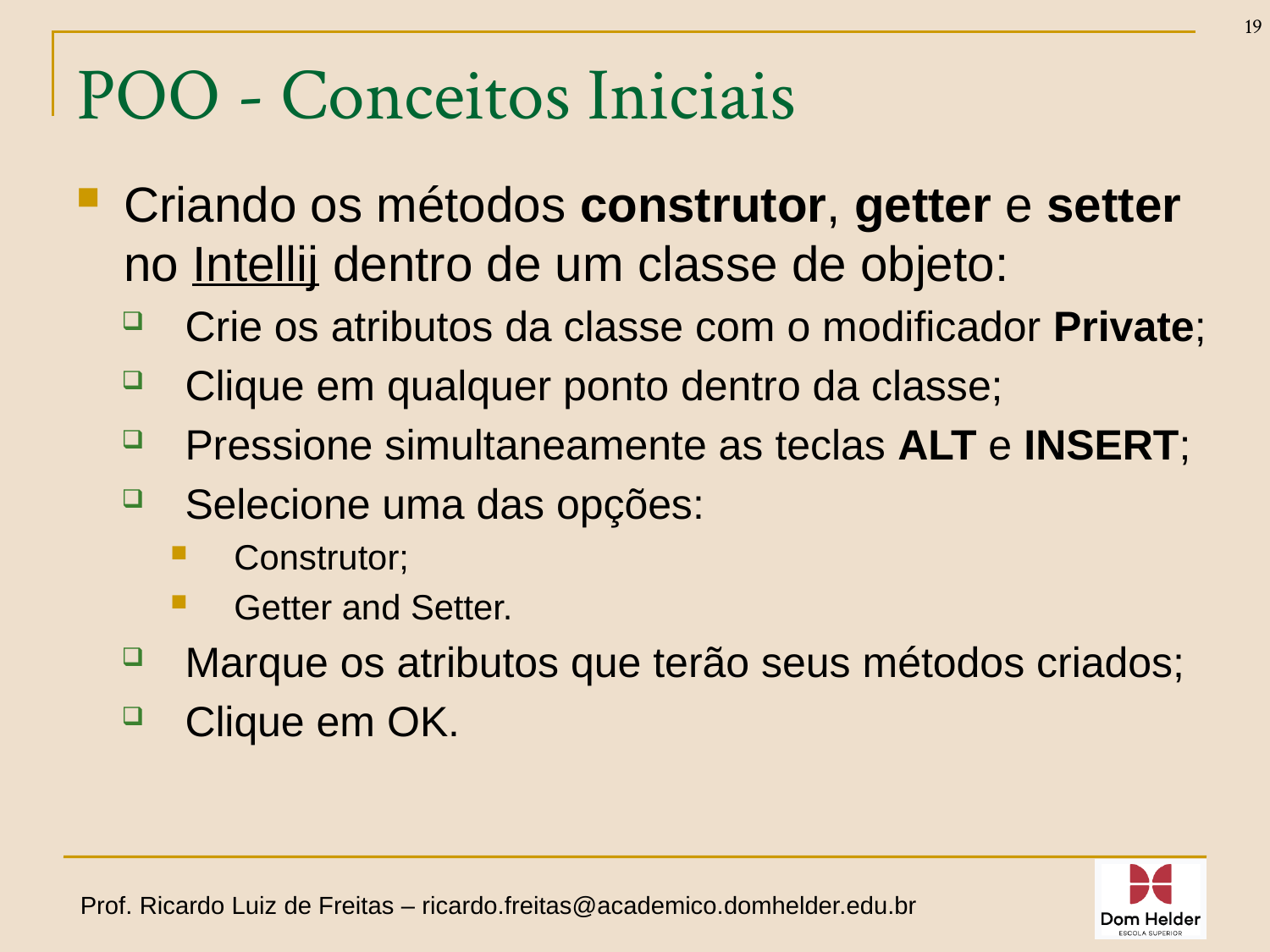

19
# POO - Conceitos Iniciais
Criando os métodos construtor, getter e setter no Intellij dentro de um classe de objeto:
Crie os atributos da classe com o modificador Private;
Clique em qualquer ponto dentro da classe;
Pressione simultaneamente as teclas ALT e INSERT;
Selecione uma das opções:
Construtor;
Getter and Setter.
Marque os atributos que terão seus métodos criados;
Clique em OK.